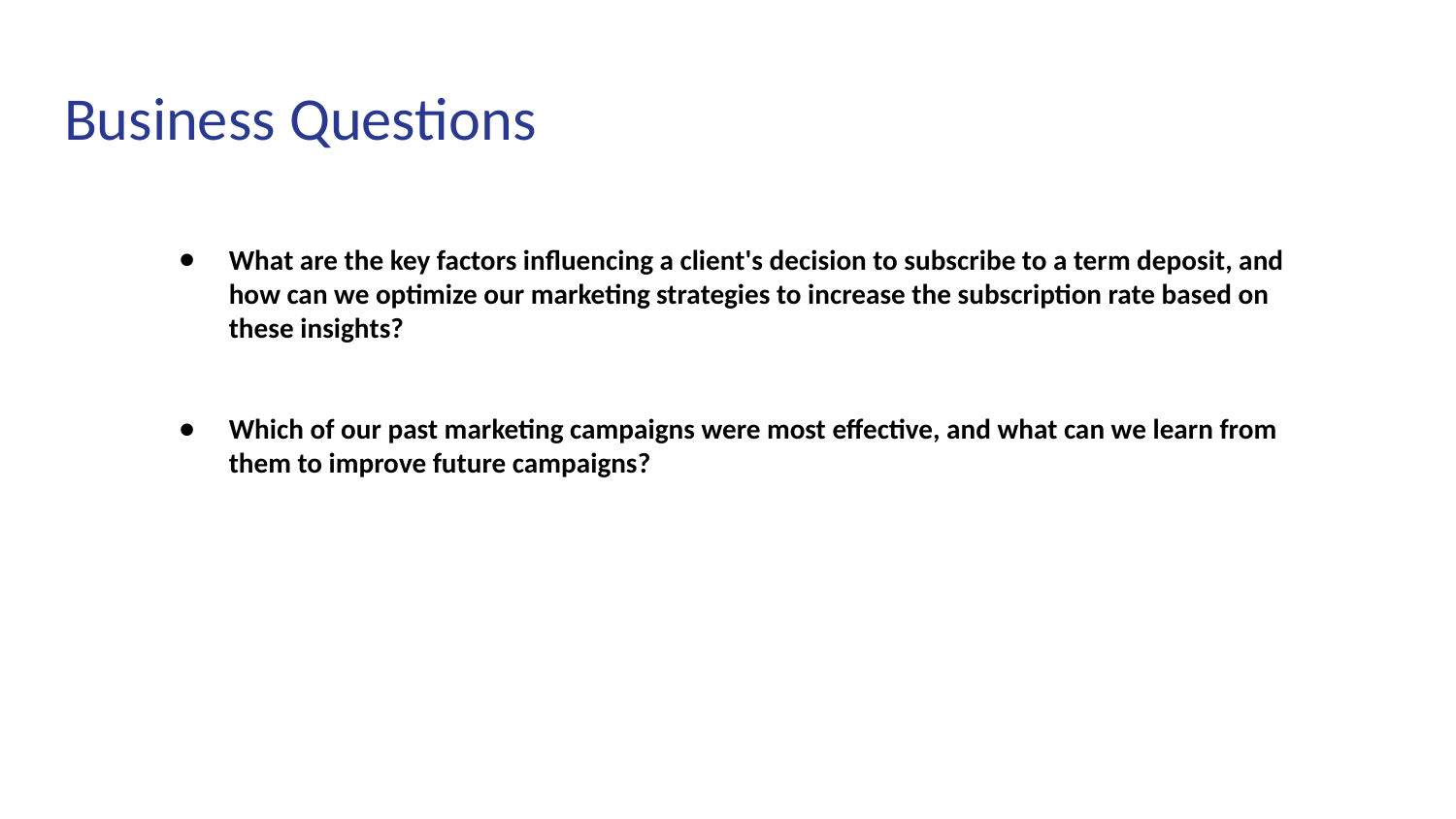

# Business Questions
What are the key factors influencing a client's decision to subscribe to a term deposit, and how can we optimize our marketing strategies to increase the subscription rate based on these insights?

Which of our past marketing campaigns were most effective, and what can we learn from them to improve future campaigns?